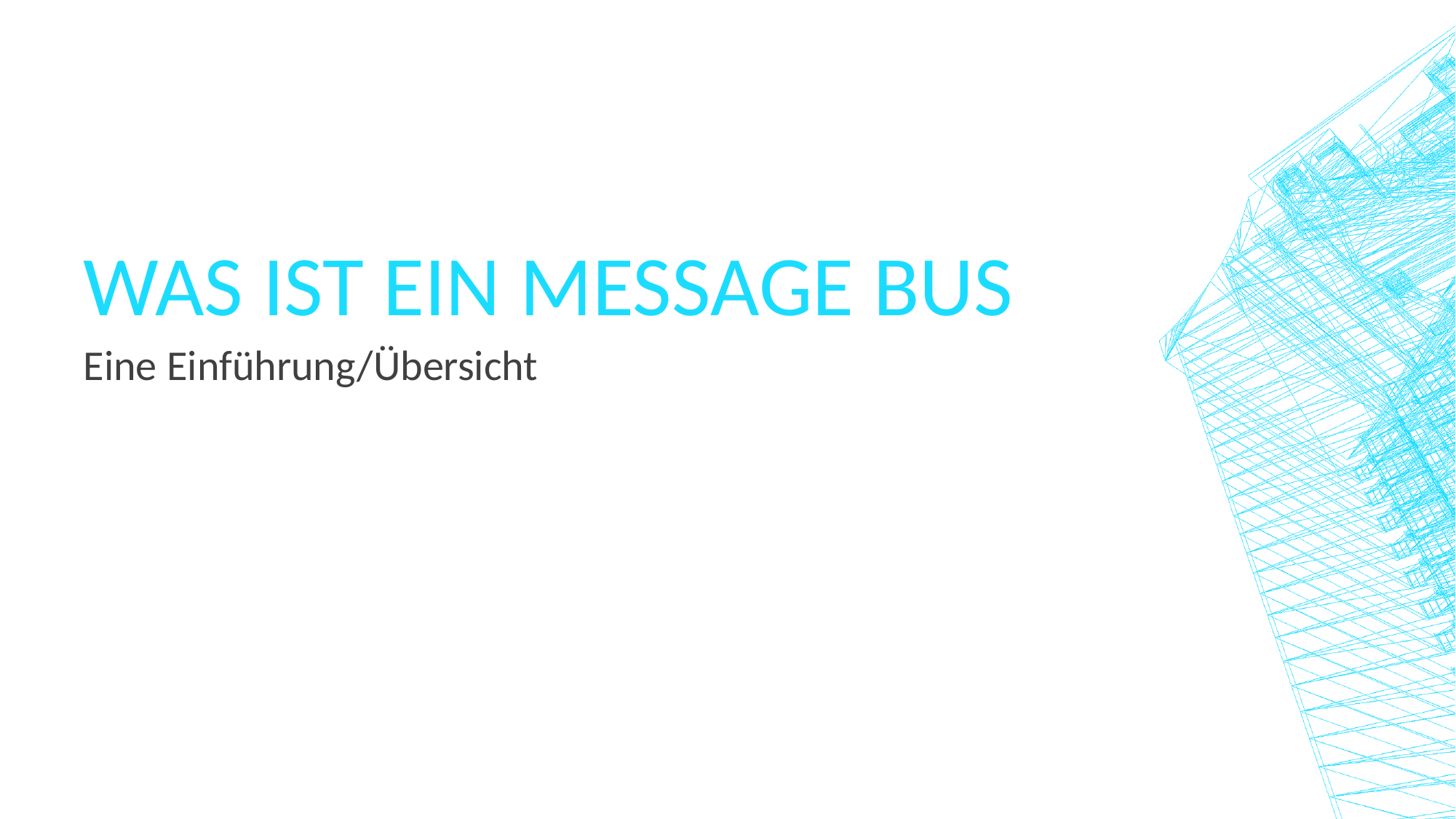

# Was ist ein Message Bus
Eine Einführung/Übersicht